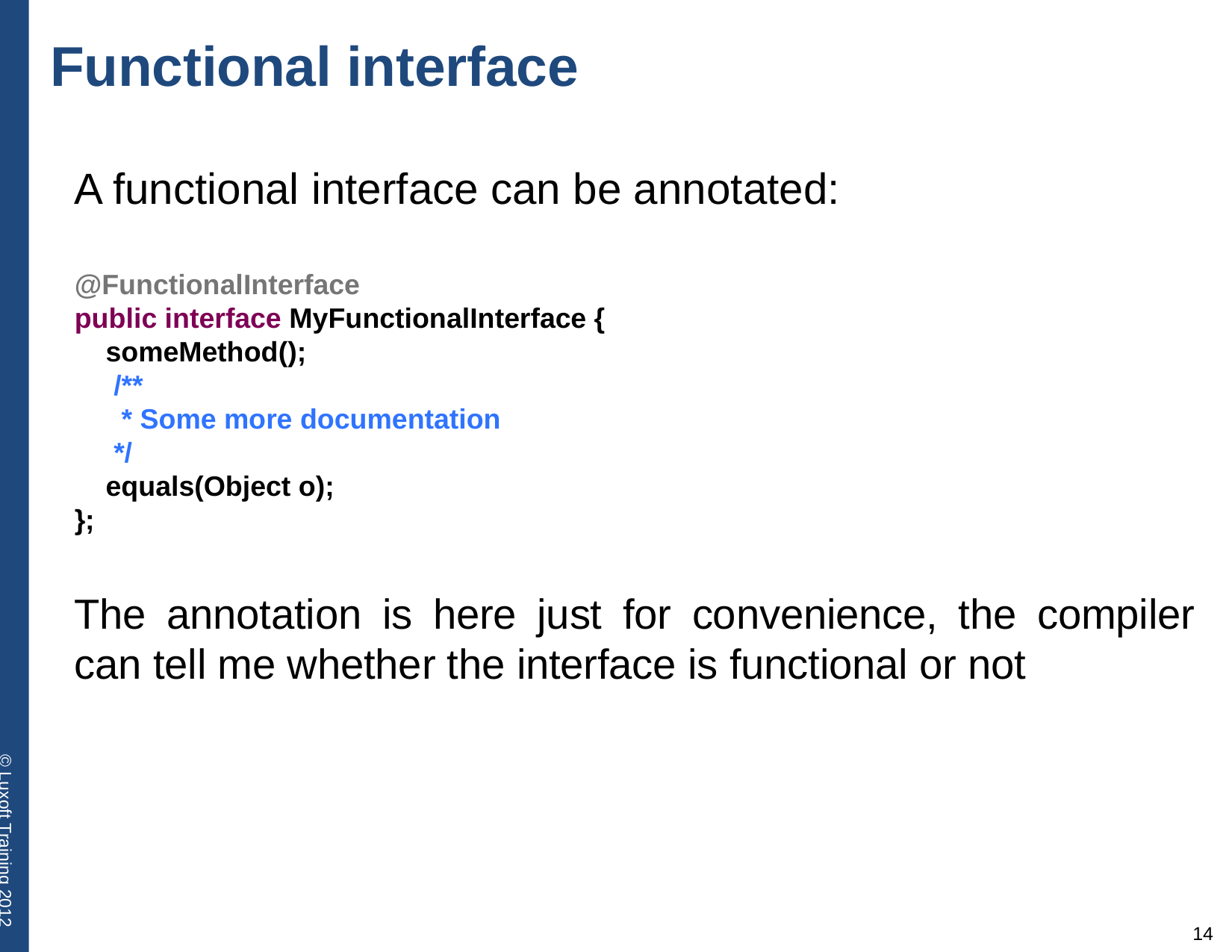

# Functional interface

A functional interface can be annotated:

@FunctionalInterface
public interface MyFunctionalInterface {
    someMethod();
     /**
      * Some more documentation
     */
    equals(Object o);
};

The annotation is here just for convenience, the compiler can tell me whether the interface is functional or not